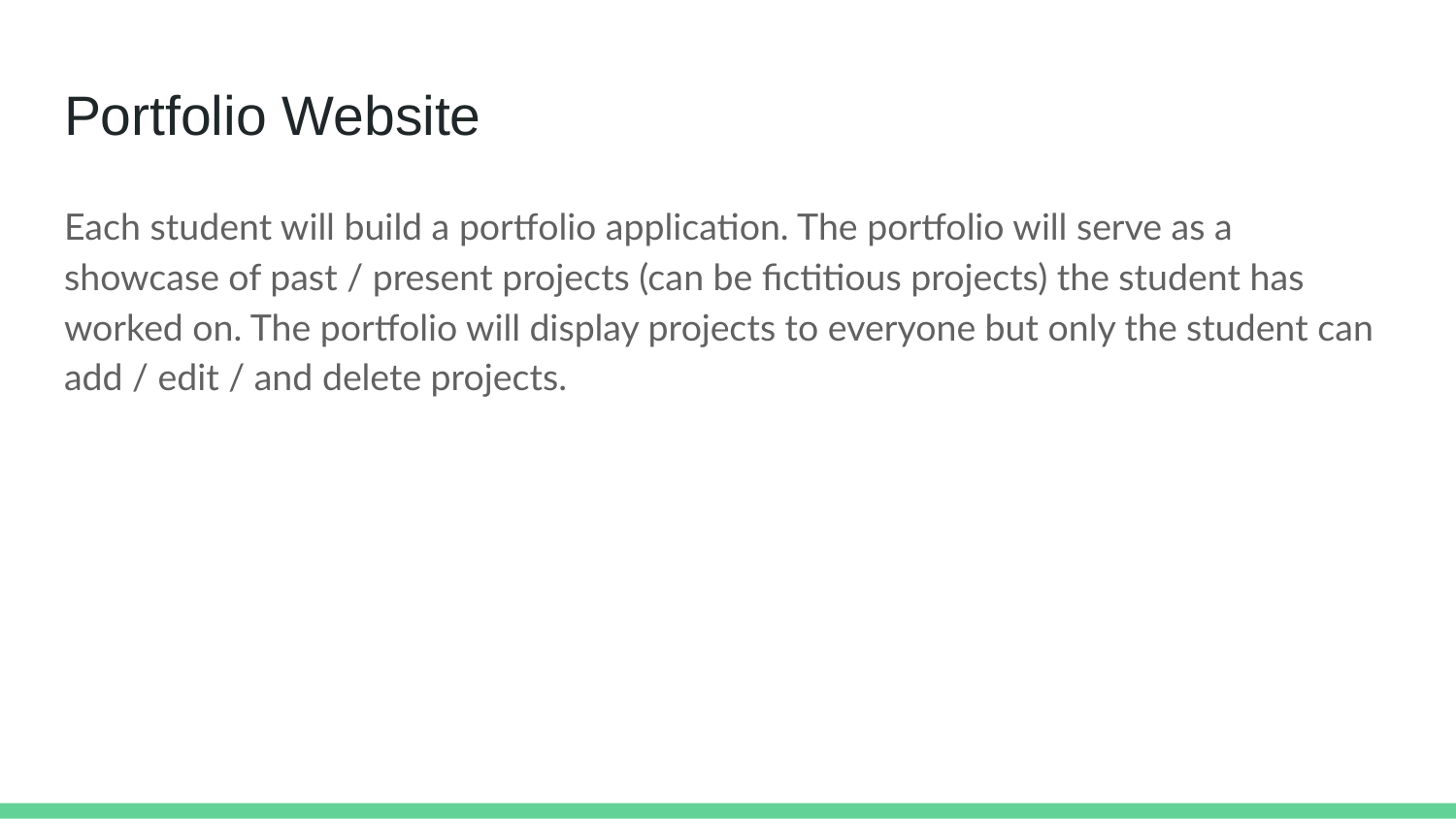

# Portfolio Website
Each student will build a portfolio application. The portfolio will serve as a showcase of past / present projects (can be fictitious projects) the student has worked on. The portfolio will display projects to everyone but only the student can add / edit / and delete projects.